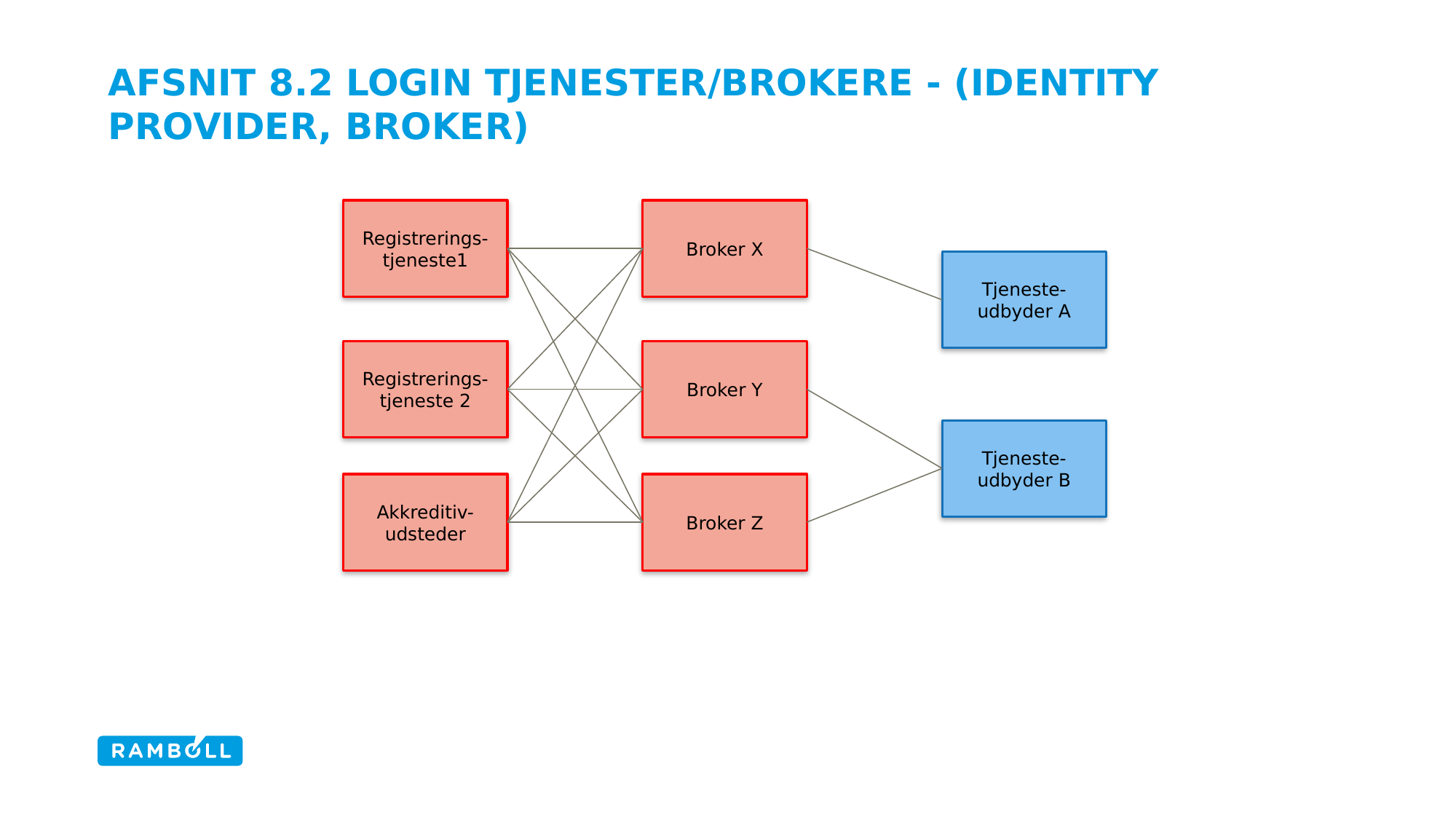

Afsnit 8.2 Login tjenester/Brokere - (Identity Provider, Broker)
Registrerings-tjeneste1
Broker X
Tjeneste-udbyder A
Registrerings-tjeneste 2
Broker Y
Tjeneste-udbyder B
Akkreditiv-udsteder
Broker Z